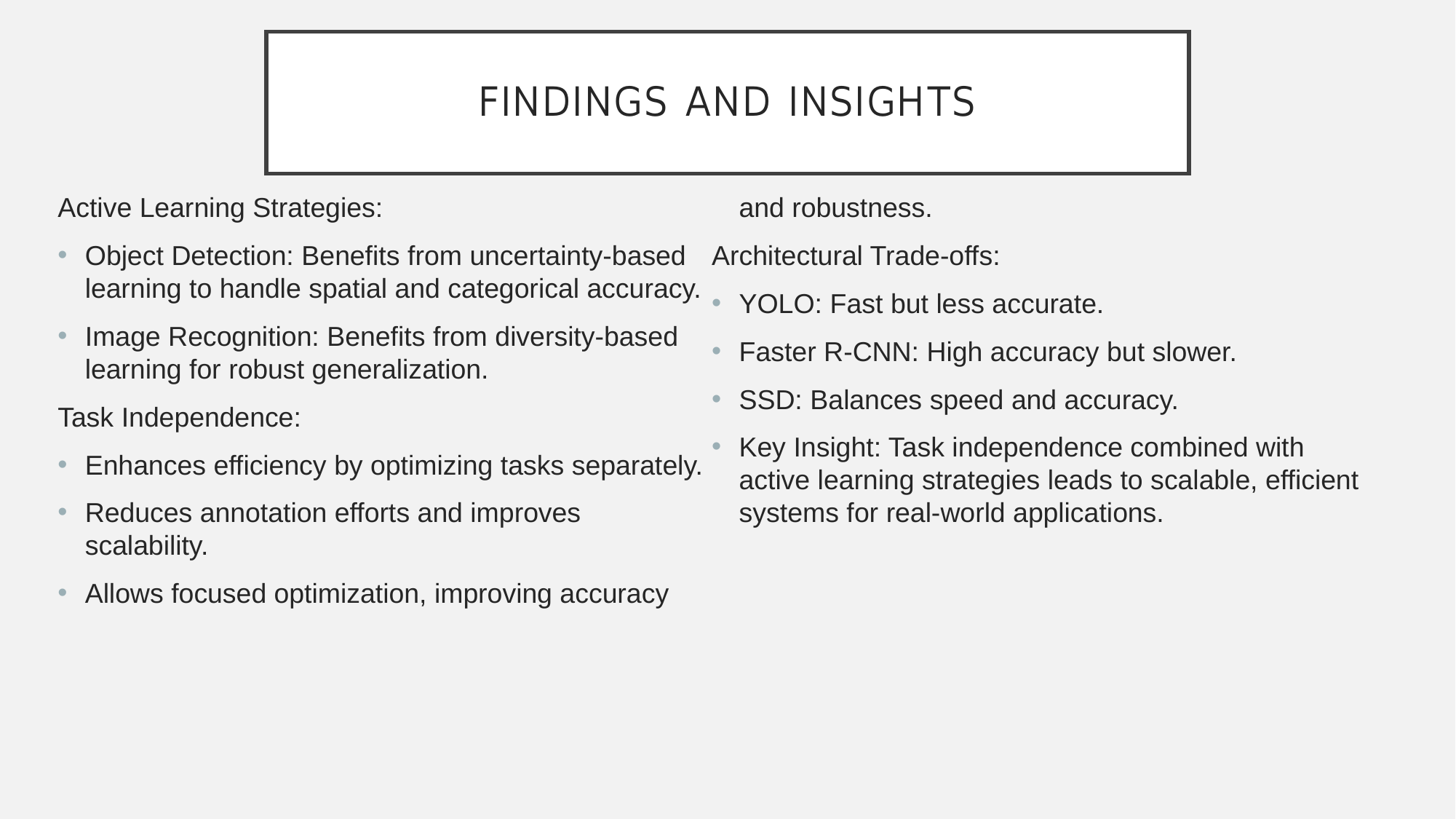

# Findings and Insights
Active Learning Strategies:
Object Detection: Benefits from uncertainty-based learning to handle spatial and categorical accuracy.
Image Recognition: Benefits from diversity-based learning for robust generalization.
Task Independence:
Enhances efficiency by optimizing tasks separately.
Reduces annotation efforts and improves scalability.
Allows focused optimization, improving accuracy and robustness.
Architectural Trade-offs:
YOLO: Fast but less accurate.
Faster R-CNN: High accuracy but slower.
SSD: Balances speed and accuracy.
Key Insight: Task independence combined with active learning strategies leads to scalable, efficient systems for real-world applications.